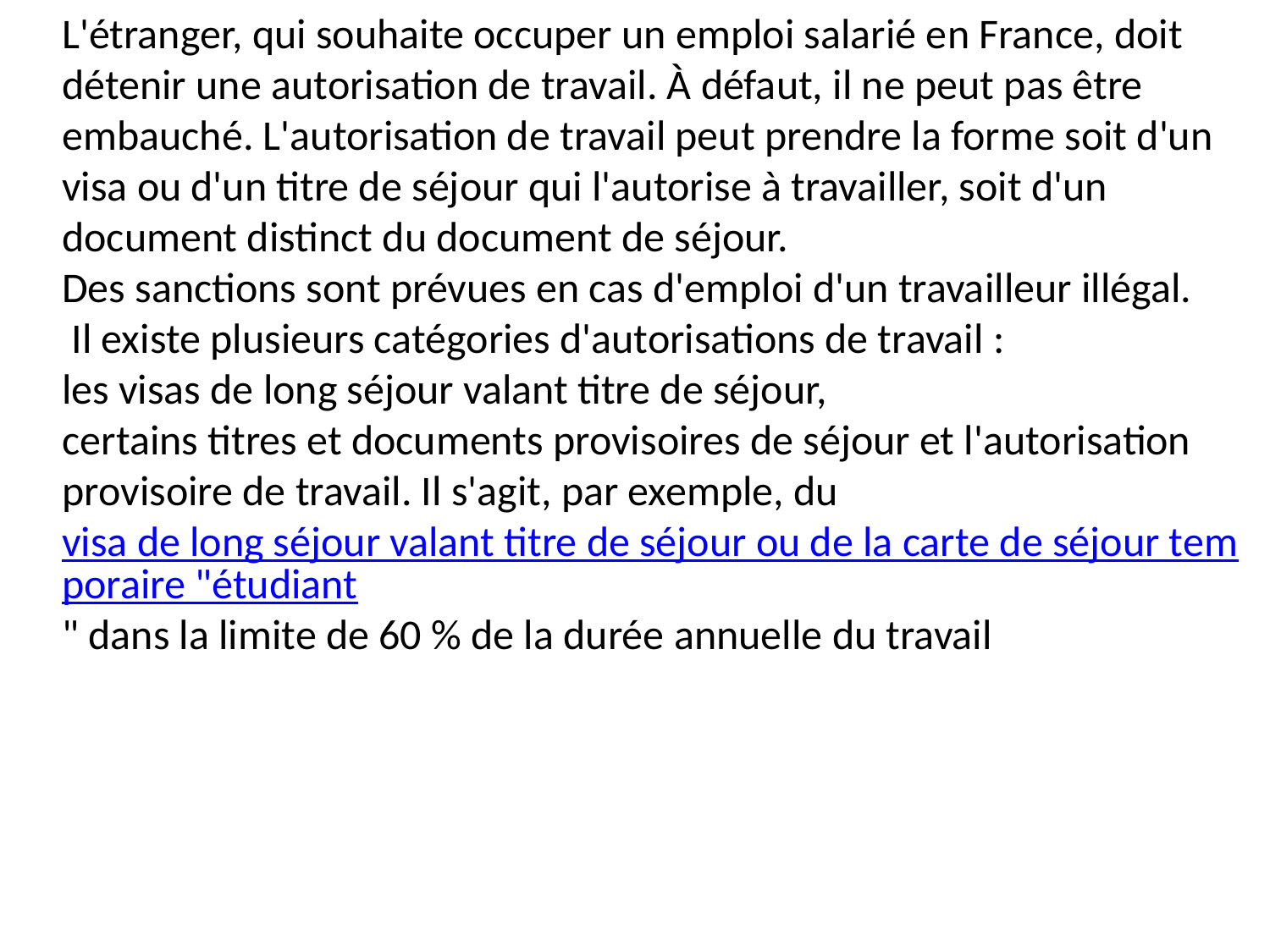

L'étranger, qui souhaite occuper un emploi salarié en France, doit détenir une autorisation de travail. À défaut, il ne peut pas être embauché. L'autorisation de travail peut prendre la forme soit d'un visa ou d'un titre de séjour qui l'autorise à travailler, soit d'un document distinct du document de séjour.
Des sanctions sont prévues en cas d'emploi d'un travailleur illégal.
 Il existe plusieurs catégories d'autorisations de travail :
les visas de long séjour valant titre de séjour,
certains titres et documents provisoires de séjour et l'autorisation provisoire de travail. Il s'agit, par exemple, du visa de long séjour valant titre de séjour ou de la carte de séjour temporaire "étudiant" dans la limite de 60 % de la durée annuelle du travail